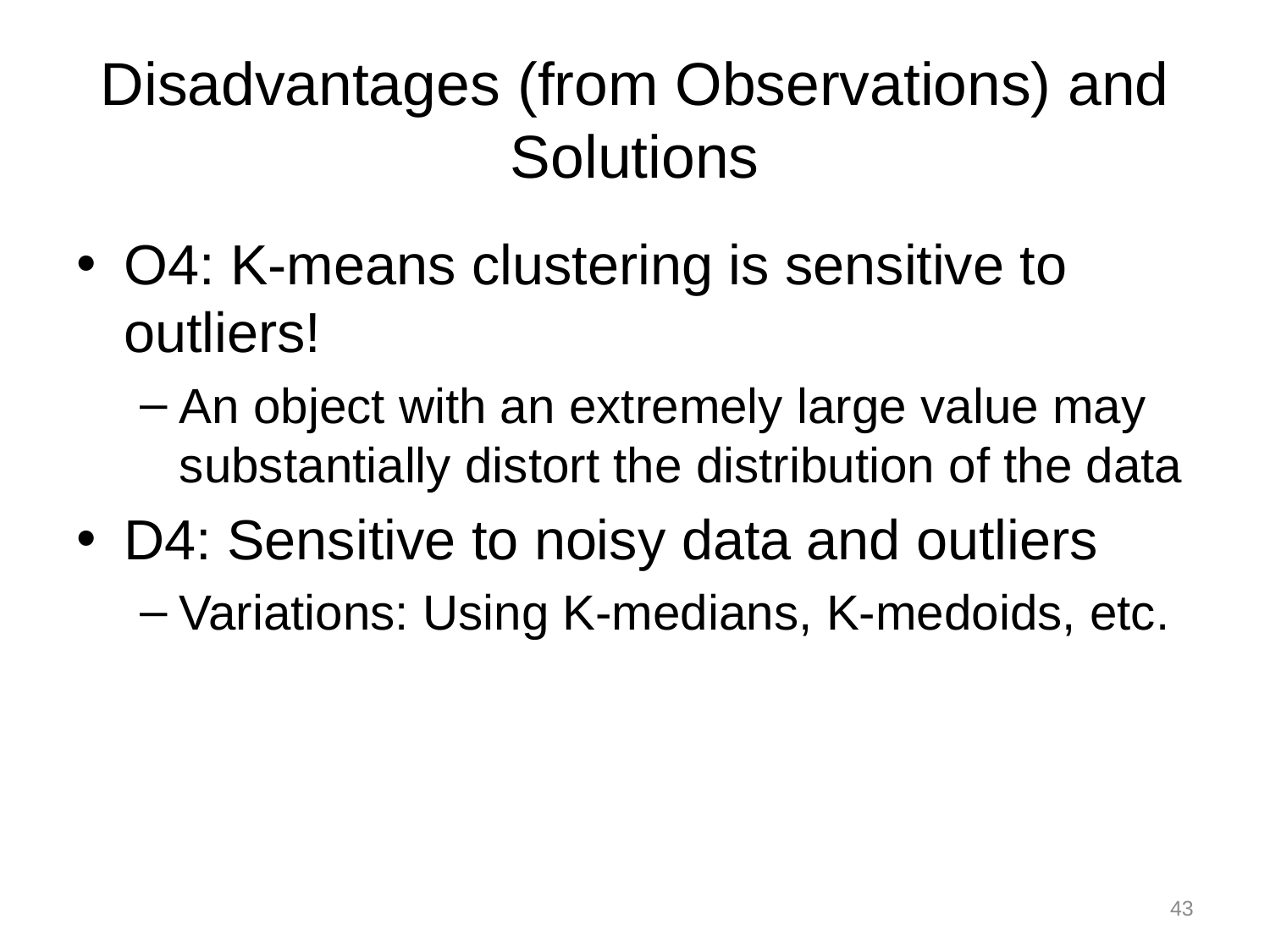

# Disadvantages (from Observations) and Solutions
O4: K-means clustering is sensitive to outliers!
An object with an extremely large value may substantially distort the distribution of the data
D4: Sensitive to noisy data and outliers
Variations: Using K-medians, K-medoids, etc.

43